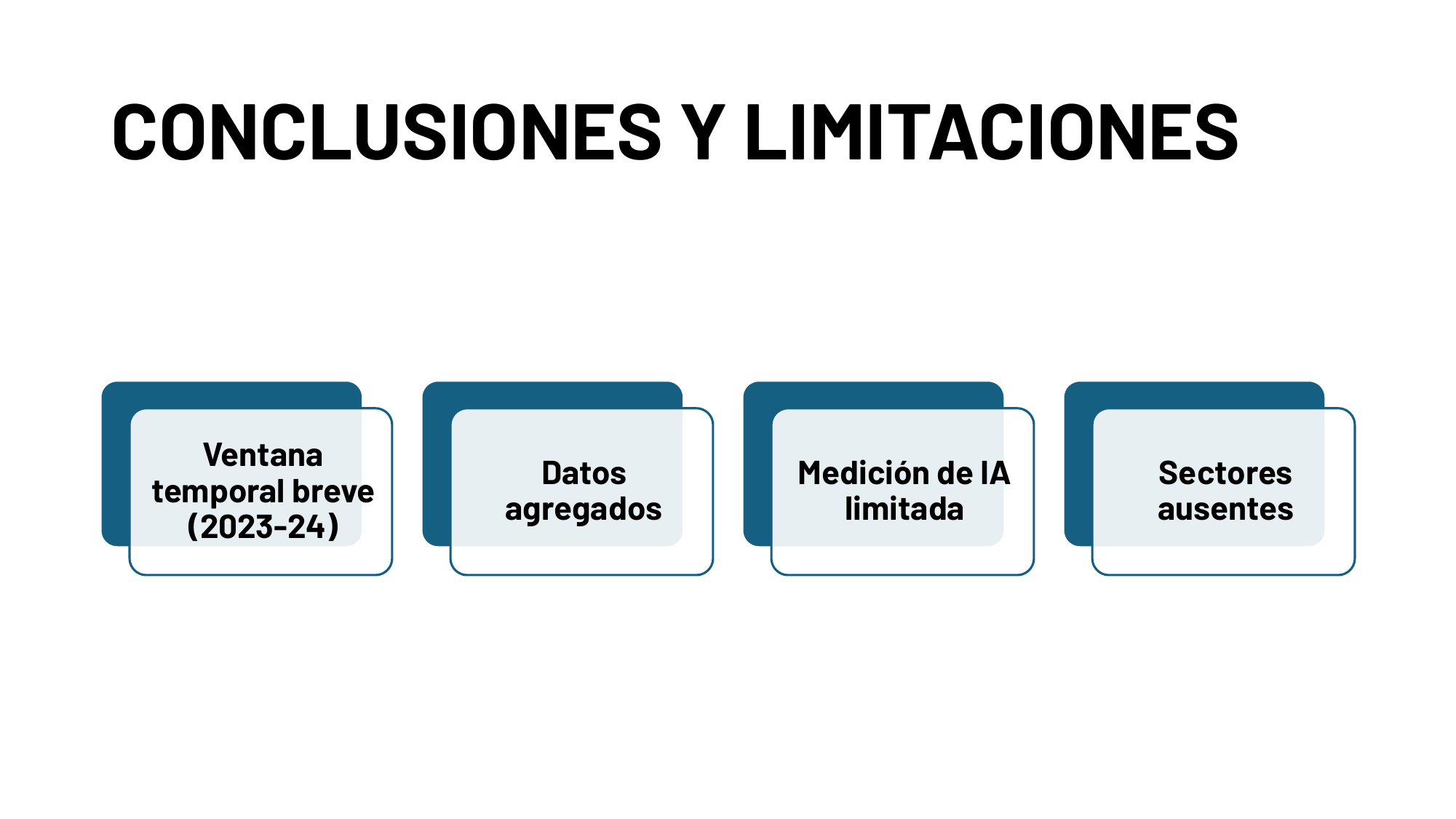

# CONCLUSIONES Y LIMITACIONES
Ventana temporal breve (2023-24)
Datos agregados
Medición de IA limitada
Sectores ausentes